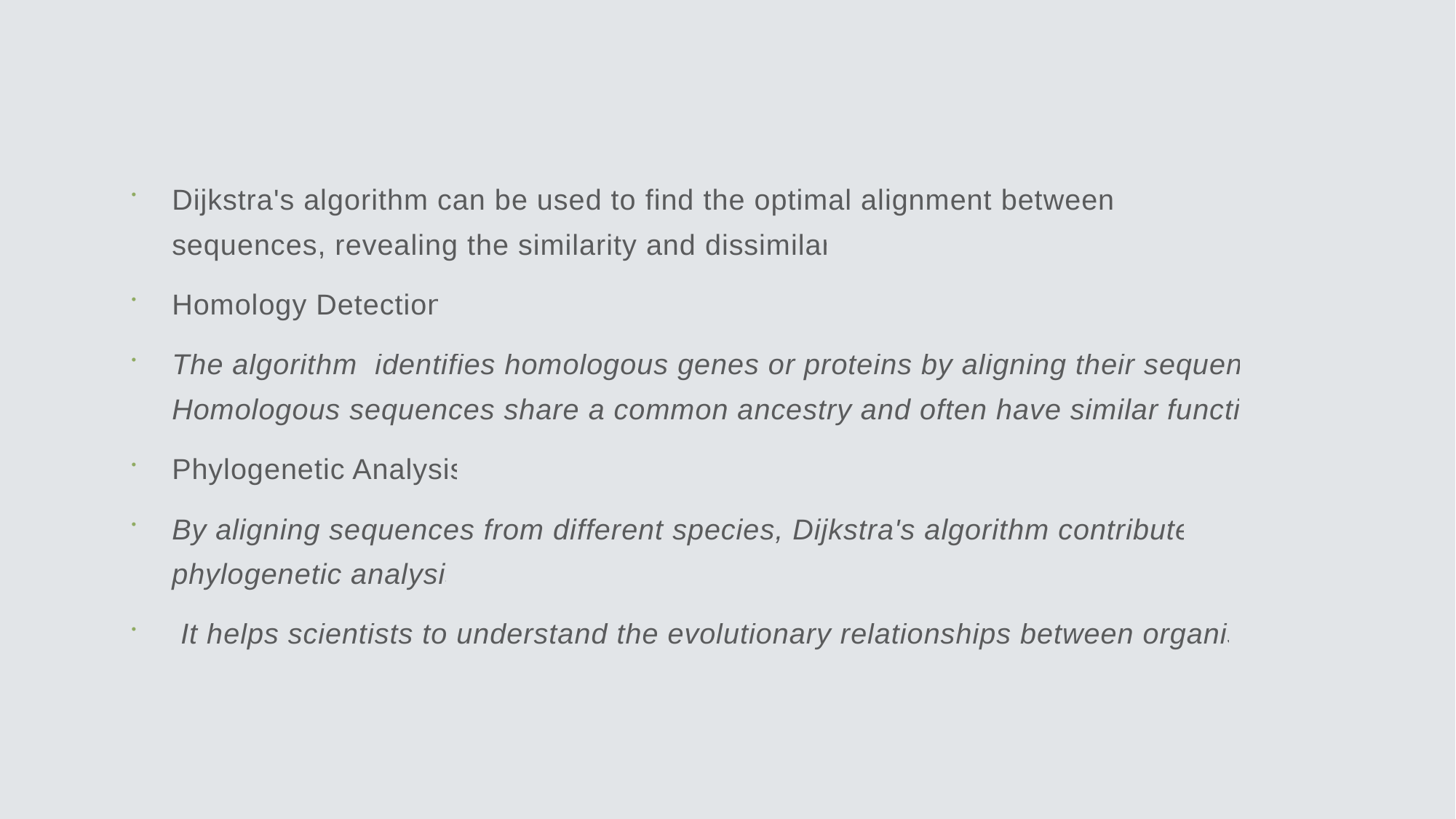

Dijkstra's algorithm can be used to find the optimal alignment between two sequences, revealing the similarity and dissimilarity
Homology Detection:
The algorithm  identifies homologous genes or proteins by aligning their sequences. Homologous sequences share a common ancestry and often have similar functions.
Phylogenetic Analysis:
By aligning sequences from different species, Dijkstra's algorithm contributes to phylogenetic analysis
 It helps scientists to understand the evolutionary relationships between organisms.